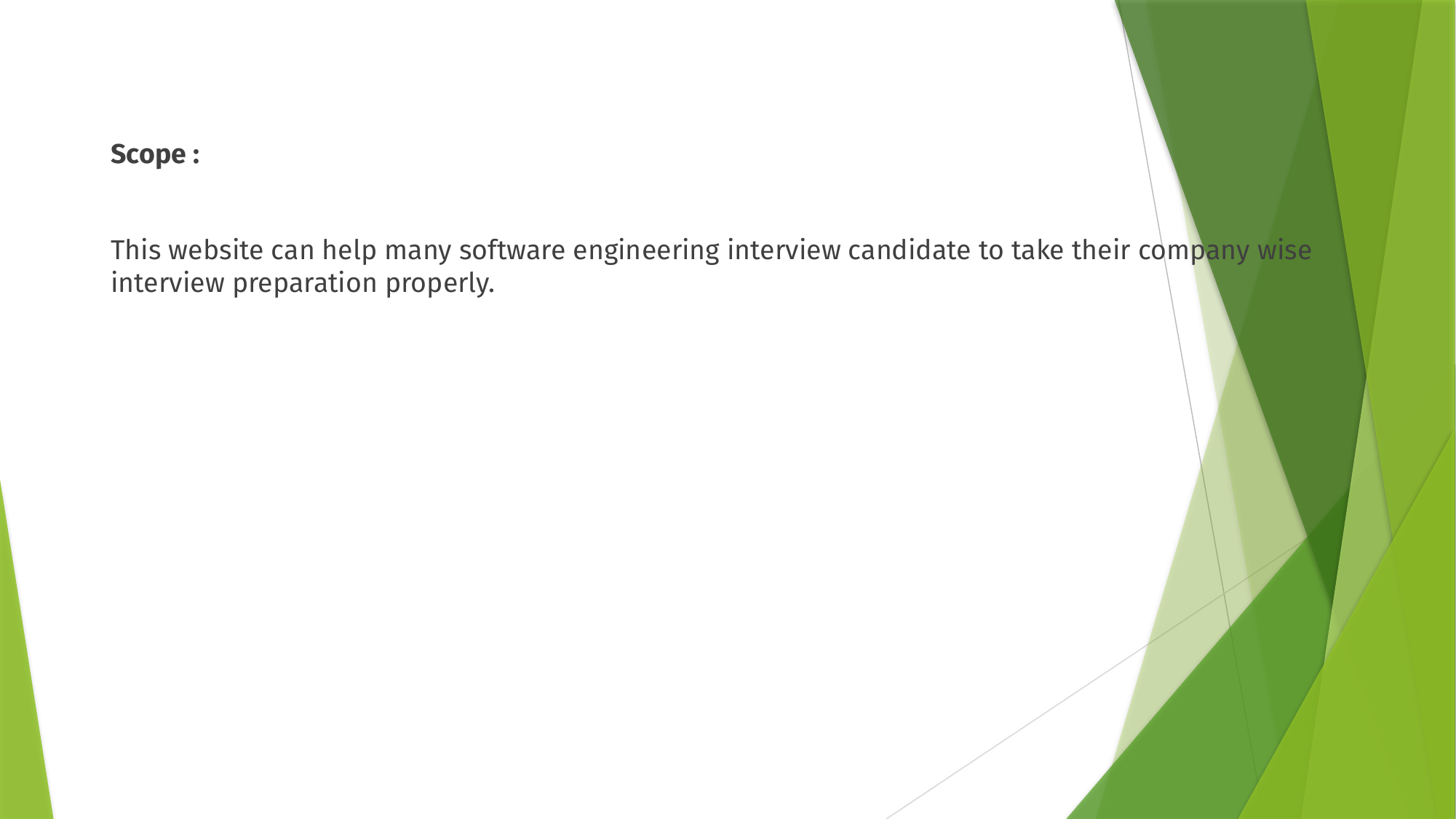

Scope :

This website can help many software engineering interview candidate to take their company wise interview preparation properly.